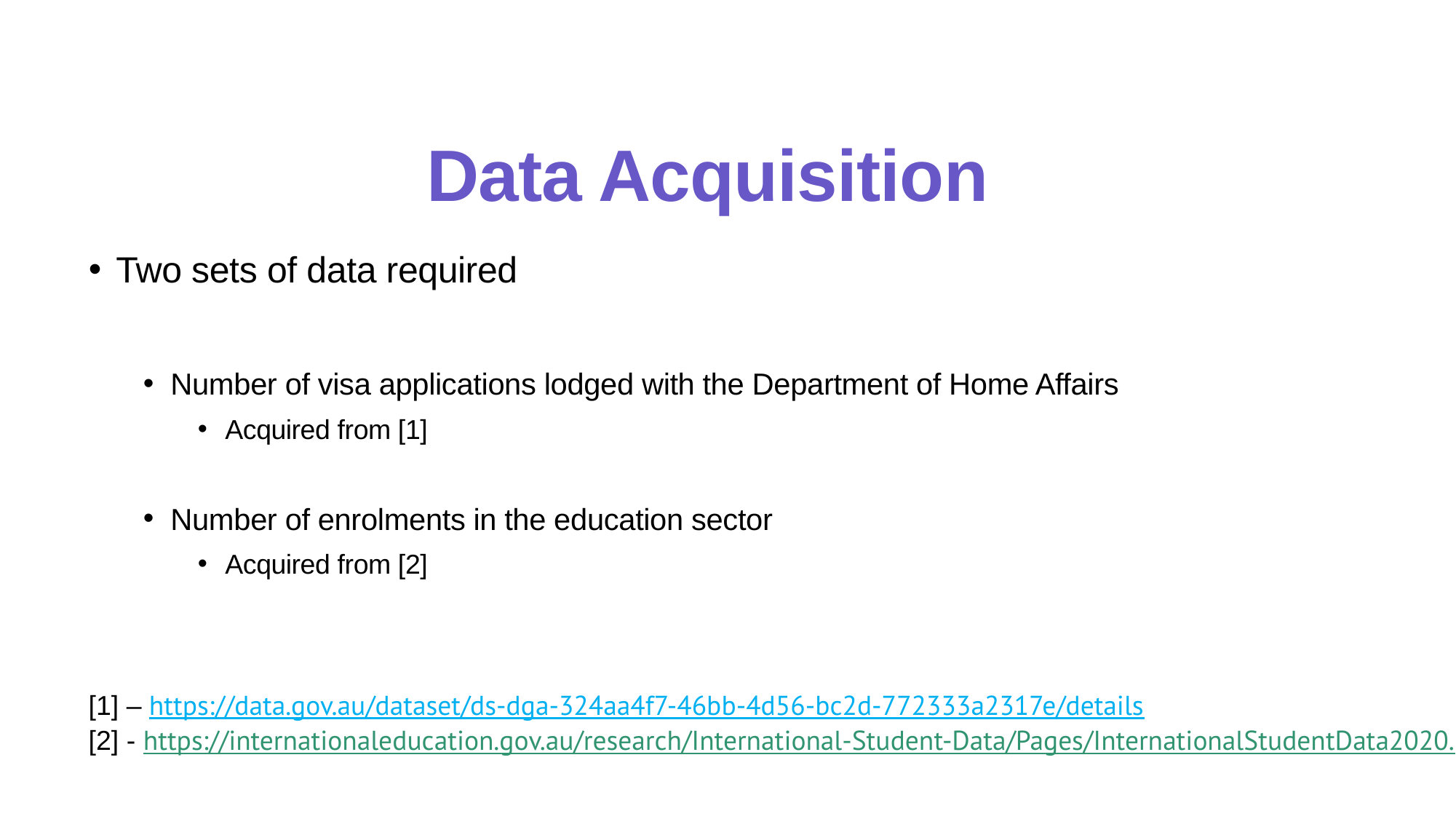

# Data Acquisition
Two sets of data required

Number of visa applications lodged with the Department of Home Affairs
Acquired from [1]

Number of enrolments in the education sector
Acquired from [2]

[1] – https://data.gov.au/dataset/ds-dga-324aa4f7-46bb-4d56-bc2d-772333a2317e/details
[2] - https://internationaleducation.gov.au/research/International-Student-Data/Pages/InternationalStudentData2020.aspx